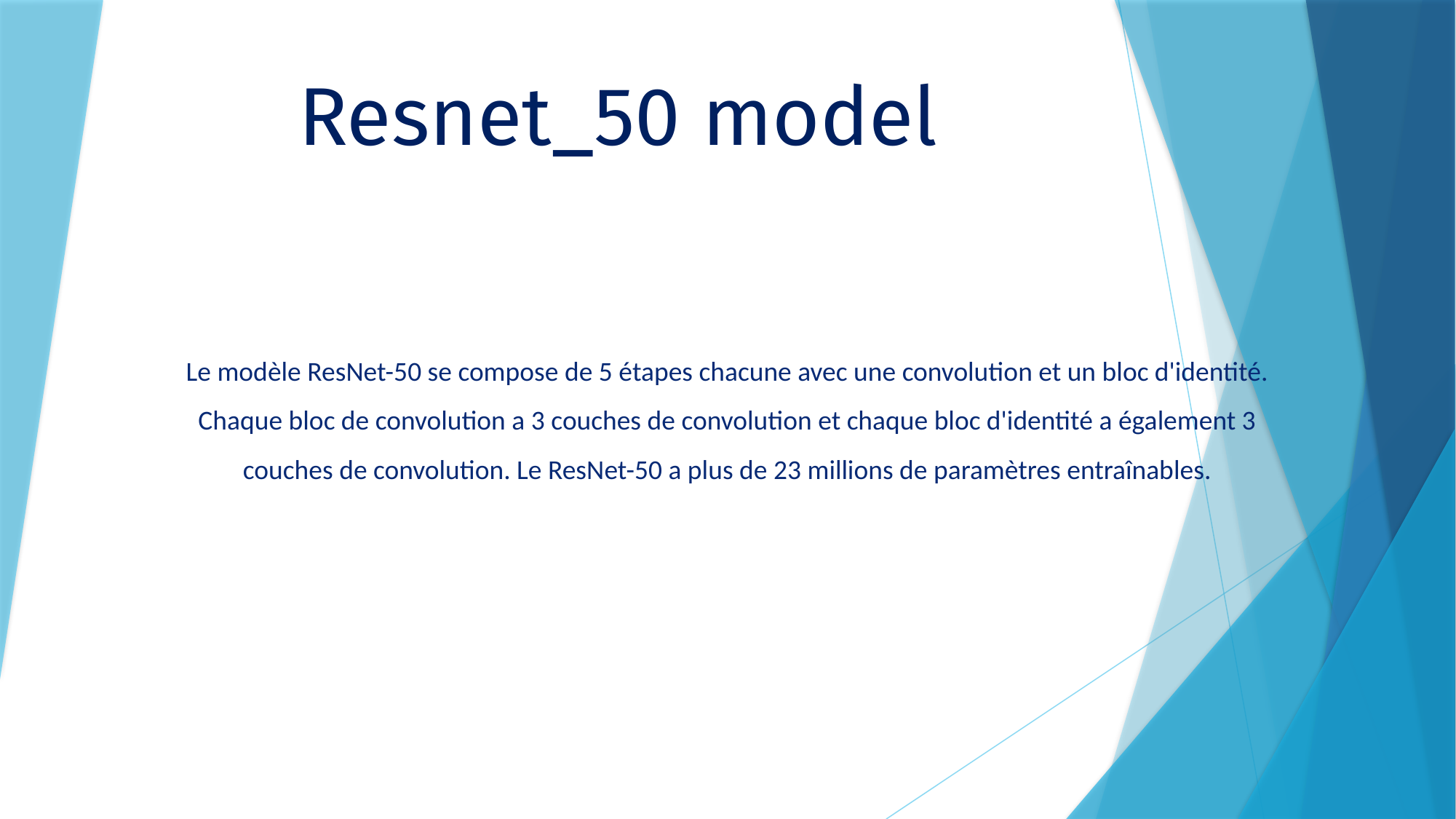

# Resnet_50 model

Le modèle ResNet-50 se compose de 5 étapes chacune avec une convolution et un bloc d'identité. Chaque bloc de convolution a 3 couches de convolution et chaque bloc d'identité a également 3 couches de convolution. Le ResNet-50 a plus de 23 millions de paramètres entraînables.